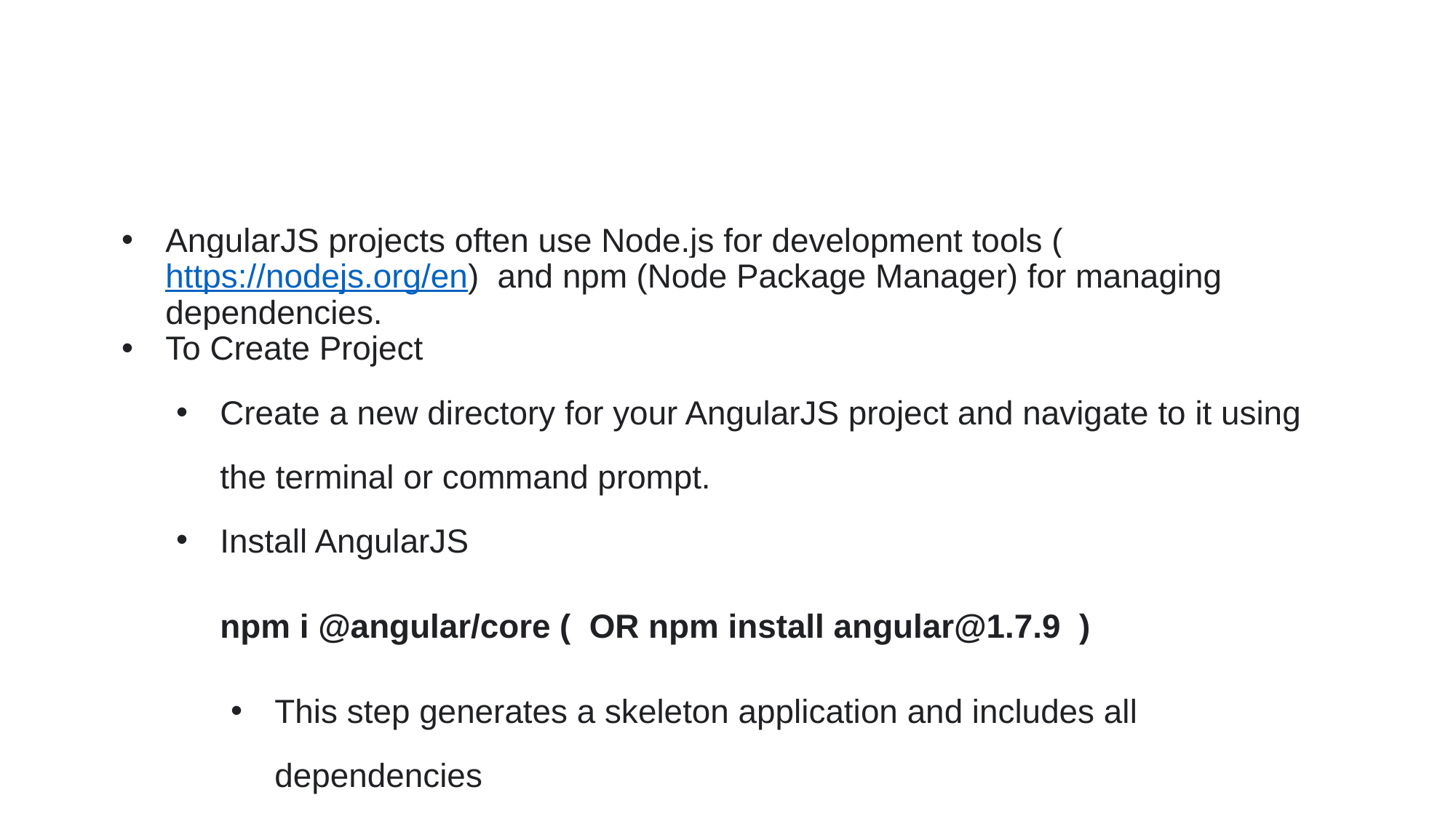

#
AngularJS projects often use Node.js for development tools (https://nodejs.org/en)  and npm (Node Package Manager) for managing dependencies.
To Create Project
Create a new directory for your AngularJS project and navigate to it using the terminal or command prompt.
Install AngularJS
npm i @angular/core (  OR npm install angular@1.7.9  )
This step generates a skeleton application and includes all dependencies
Include html and other file
Run the application
npm install -g http-server